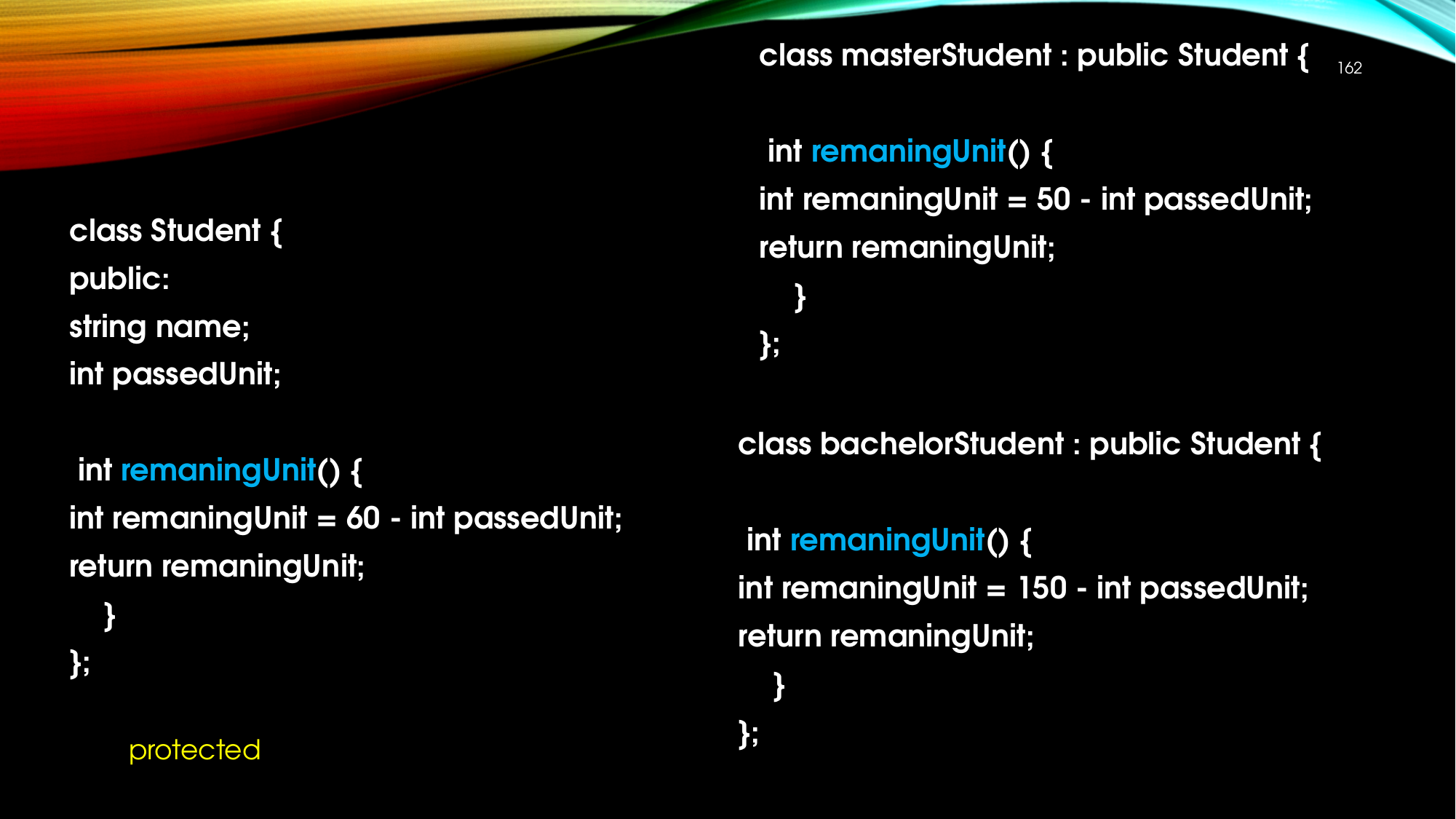

class masterStudent : public Student {

 int remaningUnit() {
int remaningUnit = 50 - int passedUnit;
return remaningUnit;
    }
};
162
class Student {
public:
string name;
int passedUnit;

 int remaningUnit() {
int remaningUnit = 60 - int passedUnit;
return remaningUnit;
    }
};
class bachelorStudent : public Student {

 int remaningUnit() {
int remaningUnit = 150 - int passedUnit;
return remaningUnit;
    }
};
protected